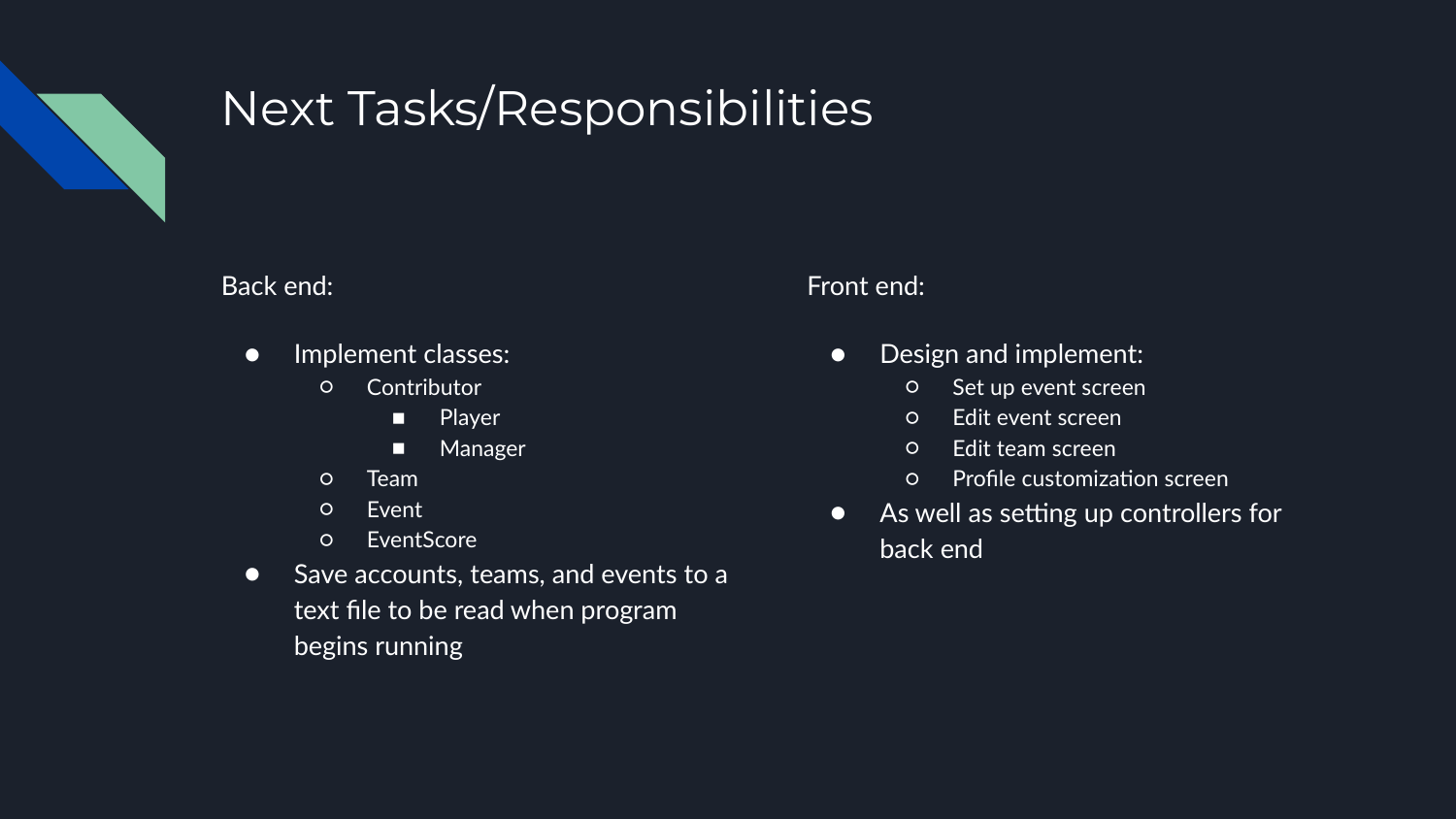

# Next Tasks/Responsibilities

Back end:
Implement classes:
Contributor
Player
Manager
Team
Event
EventScore
Save accounts, teams, and events to a text file to be read when program begins running
Front end:
Design and implement:
Set up event screen
Edit event screen
Edit team screen
Profile customization screen
As well as setting up controllers for back end